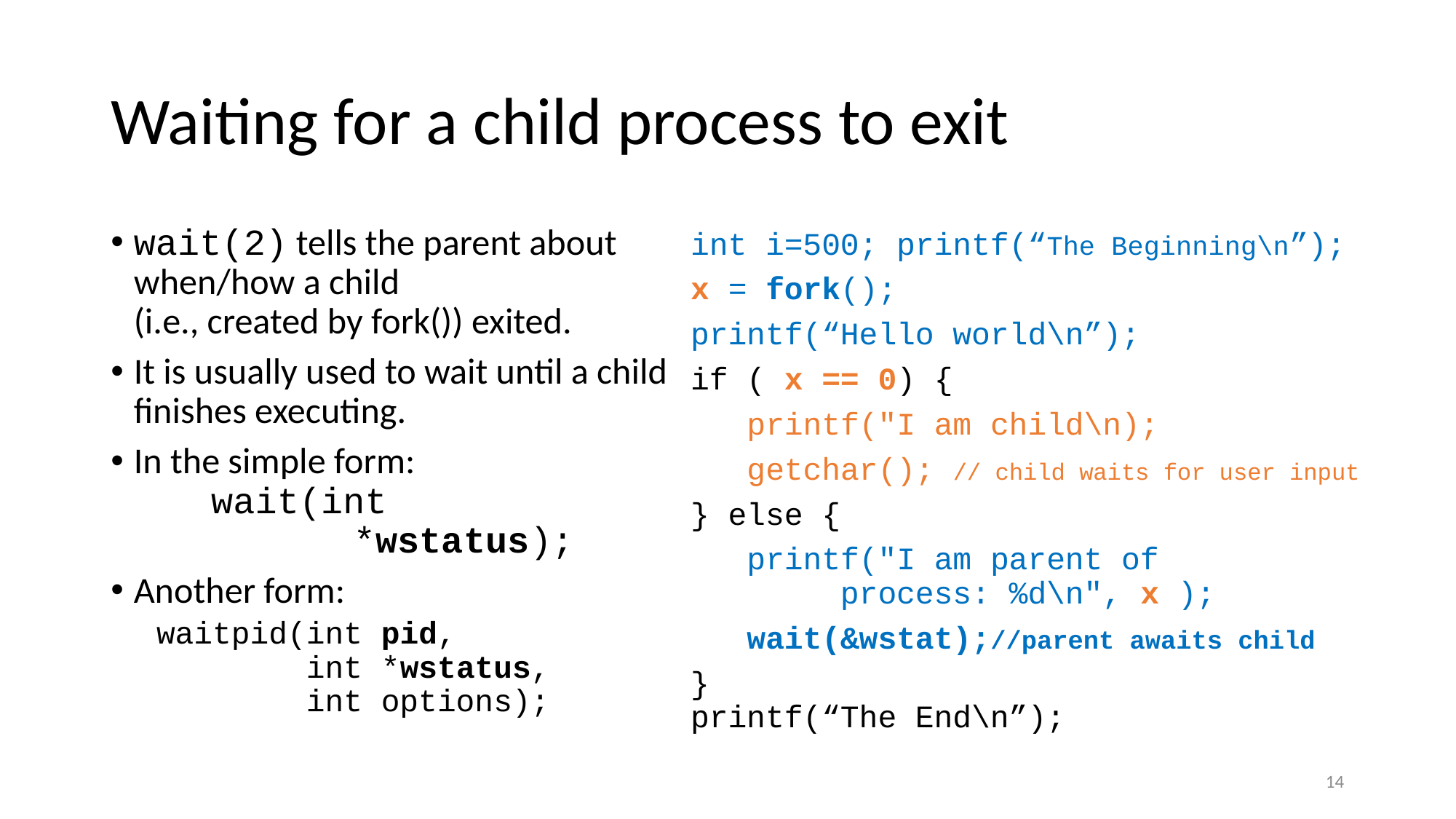

# Waiting for a child process to exit
wait(2) tells the parent about when/how a child
(i.e., created by fork()) exited.
It is usually used to wait until a child finishes executing.
In the simple form:
	wait(int
          *wstatus);
Another form:
	waitpid(int pid,
        int *wstatus,
        int options);

int i=500; printf(“The Beginning\n”);
x = fork();
printf(“Hello world\n”);
if ( x == 0) {
   printf("I am child\n);
   getchar(); // child waits for user input
} else {
   printf("I am parent of
        process: %d\n", x );
   wait(&wstat);//parent awaits child
}
printf(“The End\n”);

14